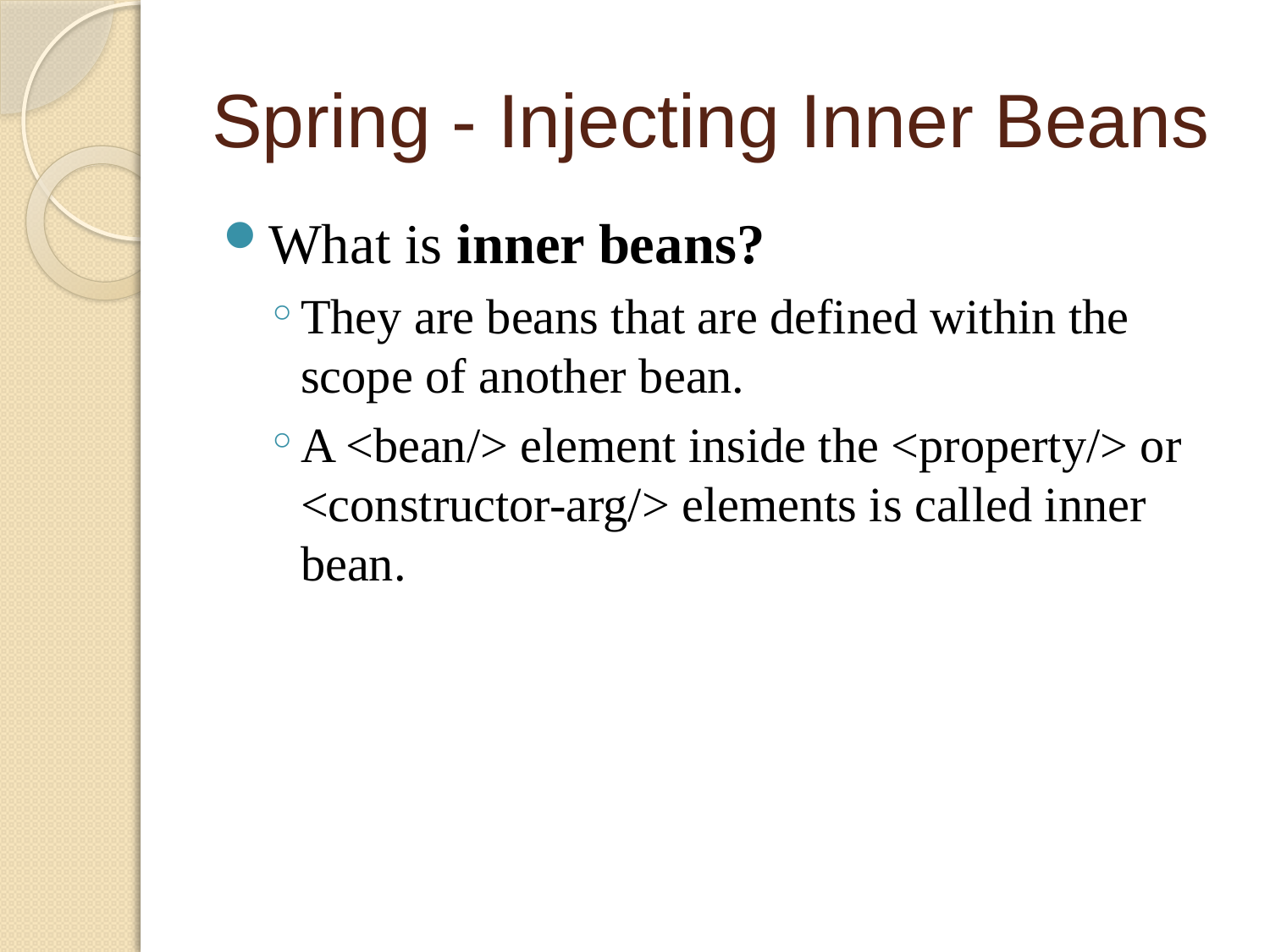

# Spring - Injecting Inner Beans
What is inner beans?
They are beans that are defined within the scope of another bean.
A <bean/> element inside the <property/> or <constructor-arg/> elements is called inner bean.